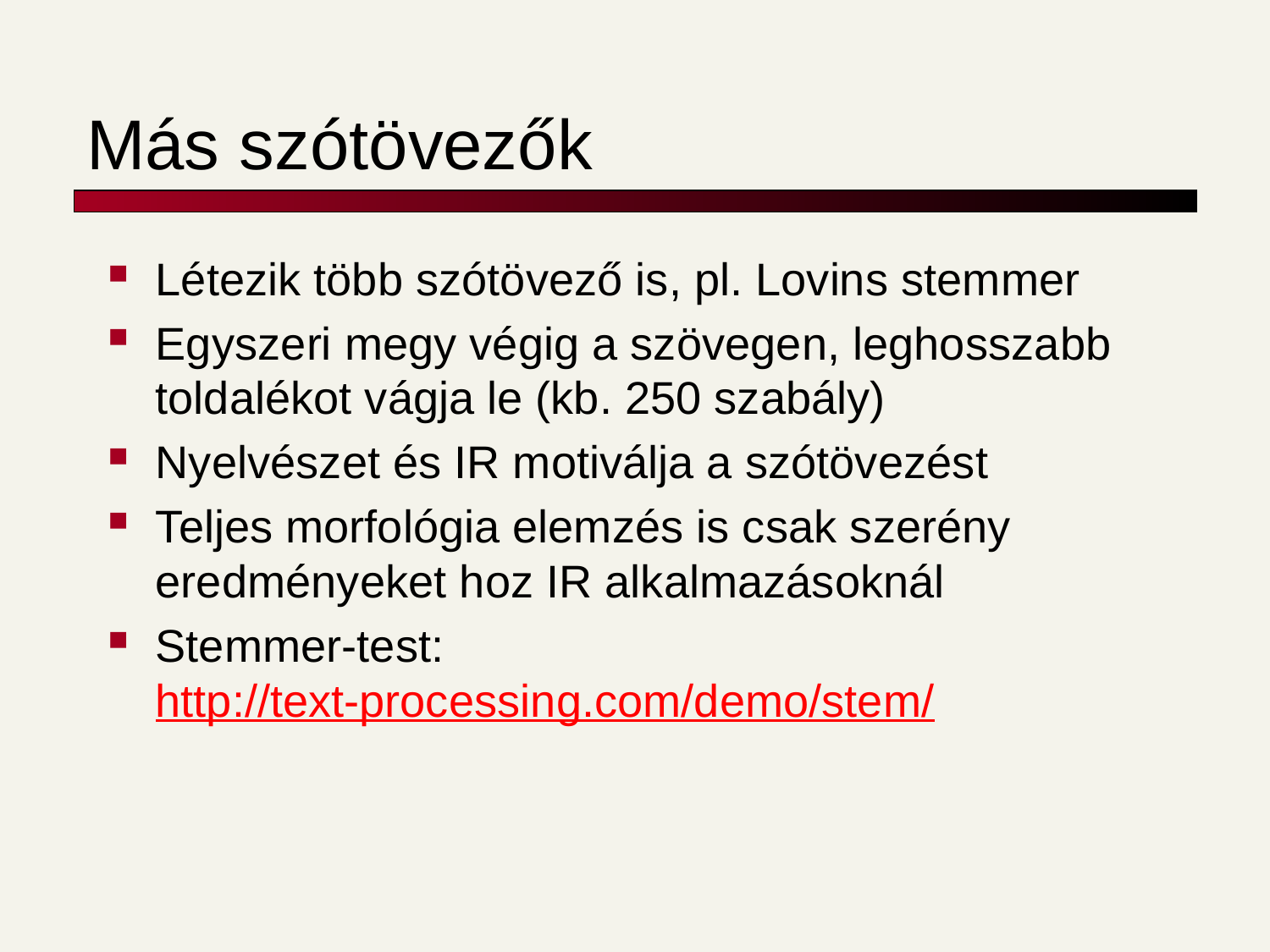

# Más szótövezők
Létezik több szótövező is, pl. Lovins stemmer
Egyszeri megy végig a szövegen, leghosszabb toldalékot vágja le (kb. 250 szabály)
Nyelvészet és IR motiválja a szótövezést
Teljes morfológia elemzés is csak szerény eredményeket hoz IR alkalmazásoknál
Stemmer-test: http://text-processing.com/demo/stem/